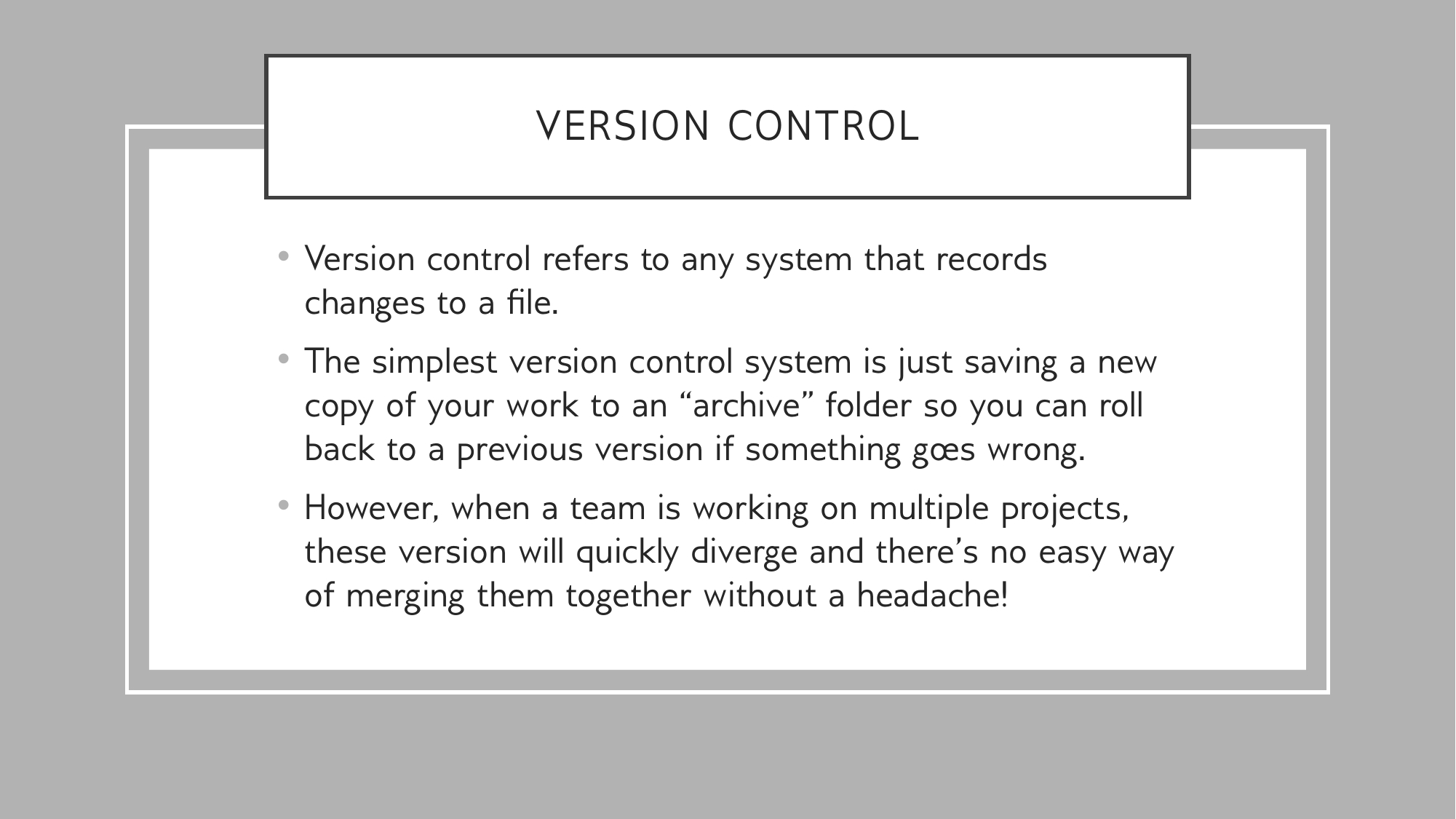

# VERSION CONTROL

Version control refers to any system that records changes to a file.
The simplest version control system is just saving a new copy of your work to an “archive” folder so you can roll back to a previous version if something goes wrong.
However, when a team is working on multiple projects, these version will quickly diverge and there’s no easy way of merging them together without a headache!